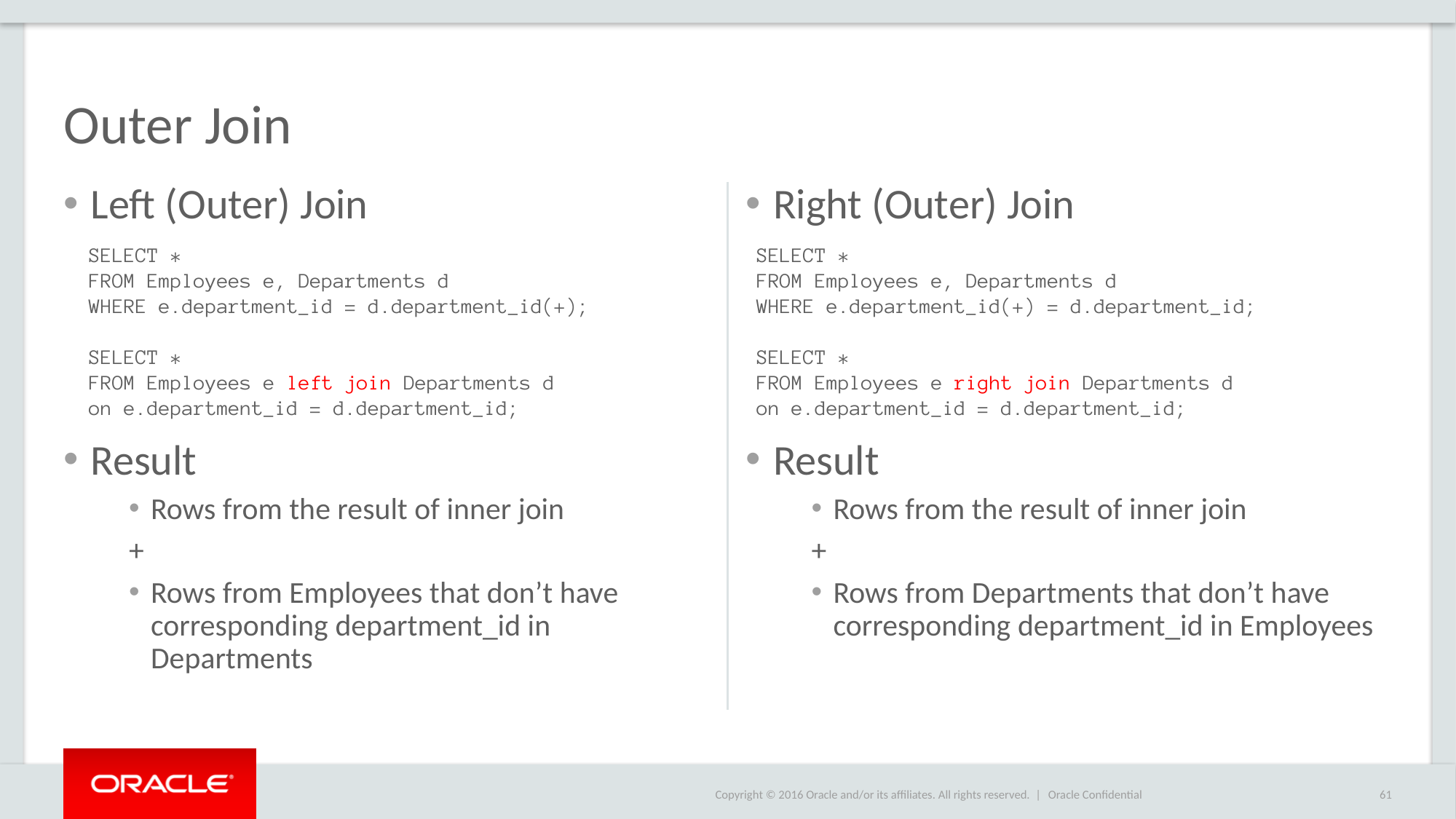

# Outer Join
Left (Outer) Join

Result
Rows from the result of inner join
+
Rows from Employees that don’t have corresponding department_id in Departments

Right (Outer) Join

Result
Rows from the result of inner join
+
Rows from Departments that don’t have corresponding department_id in Employees

SELECT *
FROM Employees e, Departments d
WHERE e.department_id = d.department_id(+);

SELECT *
FROM Employees e left join Departments d
on e.department_id = d.department_id;

SELECT *
FROM Employees e, Departments d
WHERE e.department_id(+) = d.department_id;

SELECT *
FROM Employees e right join Departments d
on e.department_id = d.department_id;

Oracle Confidential
61